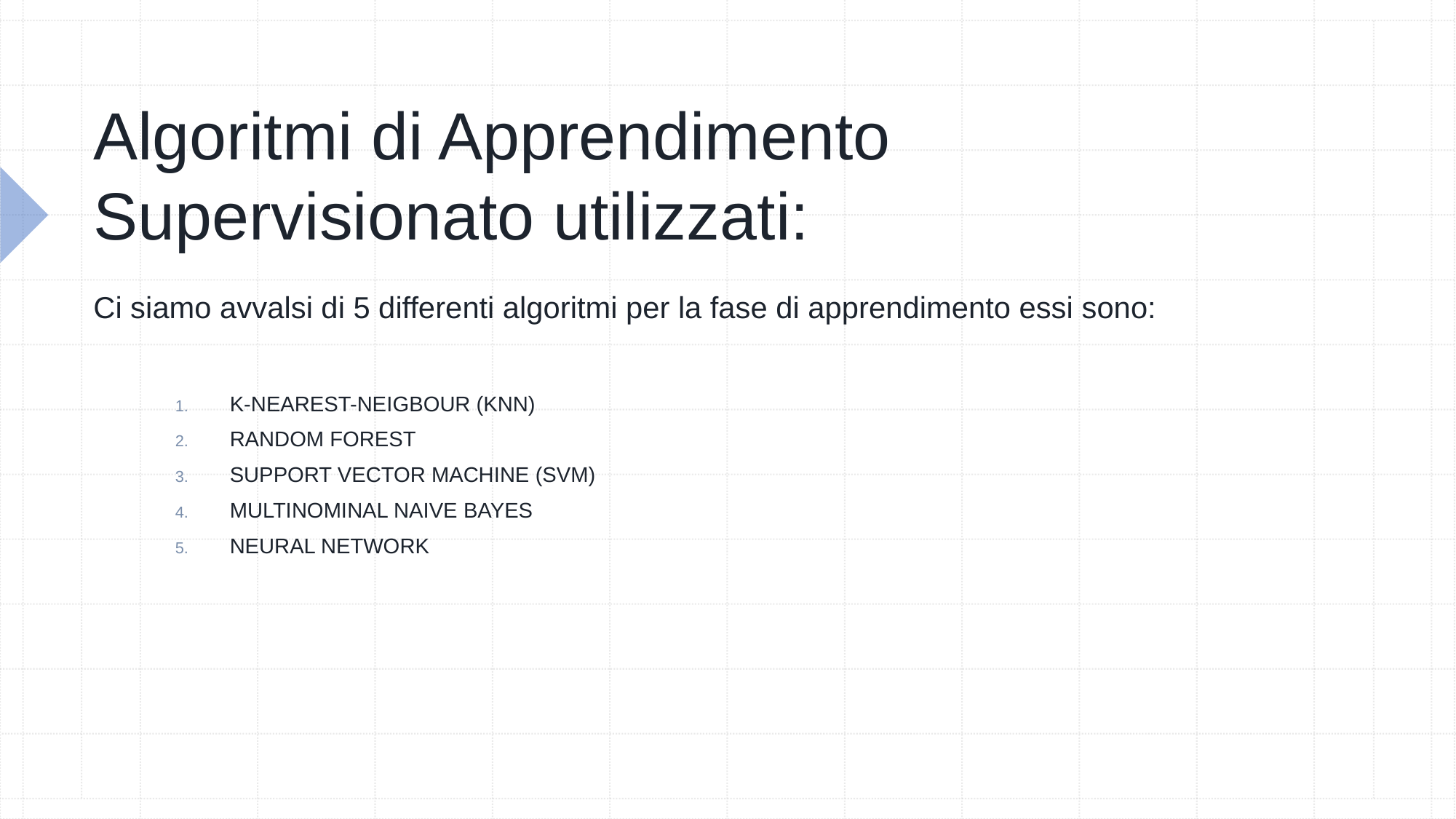

# Algoritmi di Apprendimento Supervisionato utilizzati:
Ci siamo avvalsi di 5 differenti algoritmi per la fase di apprendimento essi sono:

K-NEAREST-NEIGBOUR (KNN)
RANDOM FOREST
SUPPORT VECTOR MACHINE (SVM)
MULTINOMINAL NAIVE BAYES
NEURAL NETWORK